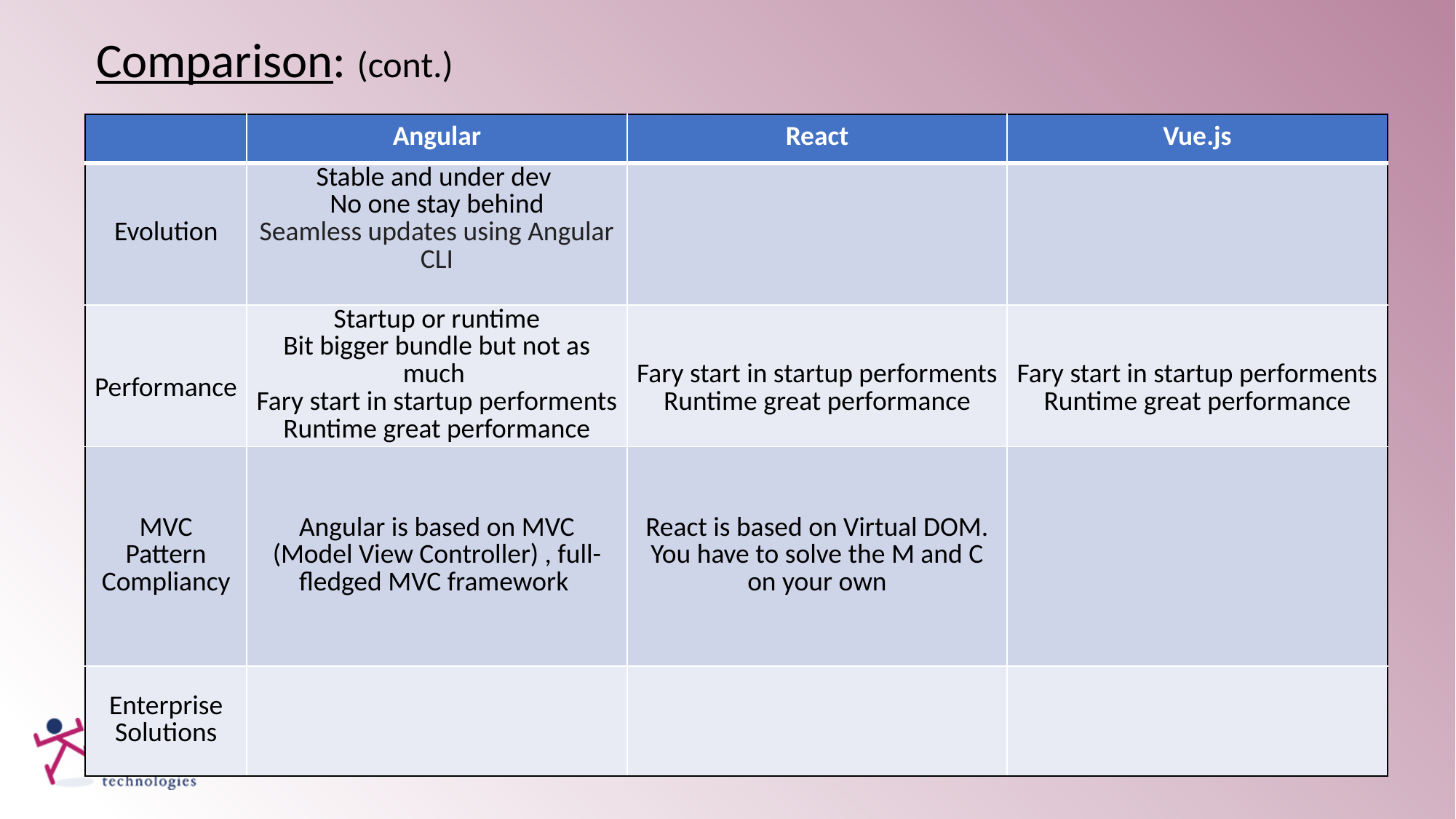

# Comparison: (cont.)
|  | Angular | React | Vue.js |
| --- | --- | --- | --- |
| Evolution | Stable and under dev No one stay behind Seamless updates using Angular CLI |  |  |
| Performance | Startup or runtime Bit bigger bundle but not as much Fary start in startup performents Runtime great performance | Fary start in startup performents Runtime great performance | Fary start in startup performents Runtime great performance |
| MVC Pattern Compliancy | Angular is based on MVC (Model View Controller) , full-fledged MVC framework | React is based on Virtual DOM. You have to solve the M and C on your own |  |
| Enterprise Solutions |  |  |  |